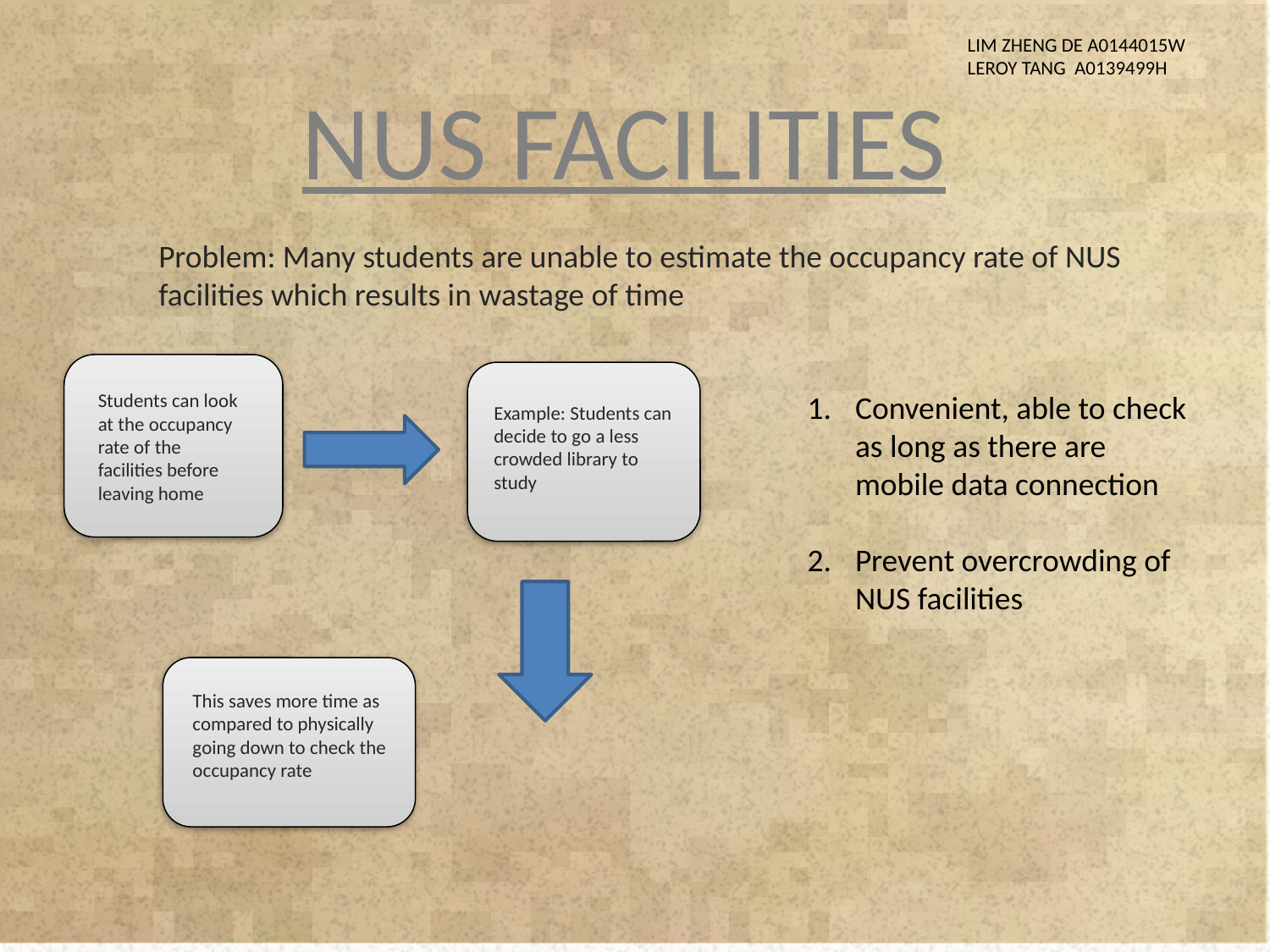

LIM ZHENG DE A0144015W
LEROY TANG  A0139499H
NUS FACILITIES

Problem: Many students are unable to estimate the occupancy rate of NUS facilities which results in wastage of time

Convenient, able to check as long as there are mobile data connection

Prevent overcrowding of NUS facilities
Students can look at the occupancy rate of the facilities before leaving home
Example: Students can decide to go a less crowded library to study

This saves more time as compared to physically going down to check the occupancy rate